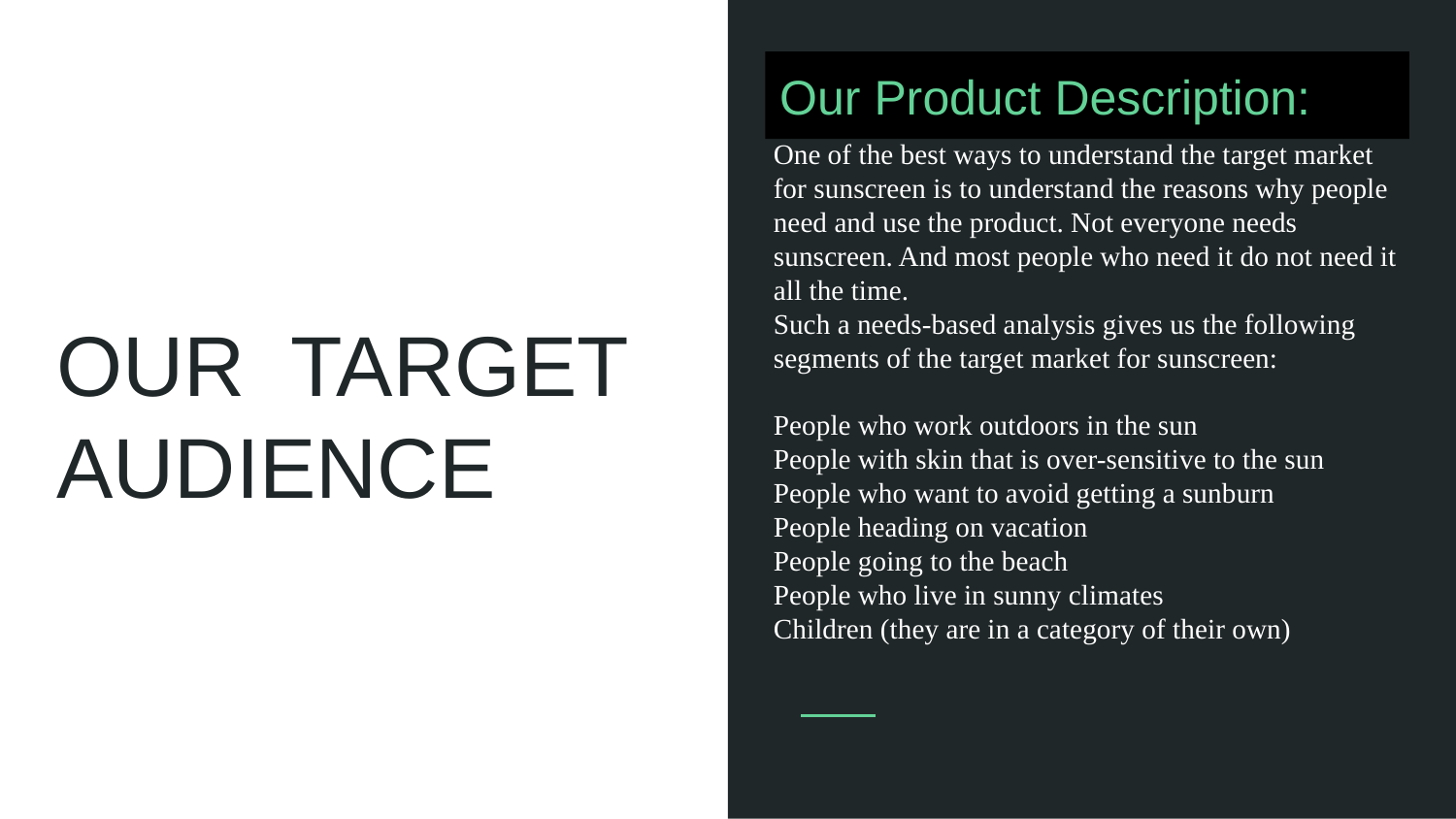

Our Product Description:
One of the best ways to understand the target market for sunscreen is to understand the reasons why people need and use the product. Not everyone needs sunscreen. And most people who need it do not need it all the time.
Such a needs-based analysis gives us the following segments of the target market for sunscreen:

People who work outdoors in the sun
People with skin that is over-sensitive to the sun
People who want to avoid getting a sunburn
People heading on vacation
People going to the beach
People who live in sunny climates
Children (they are in a category of their own)
# OUR  TARGET AUDIENCE